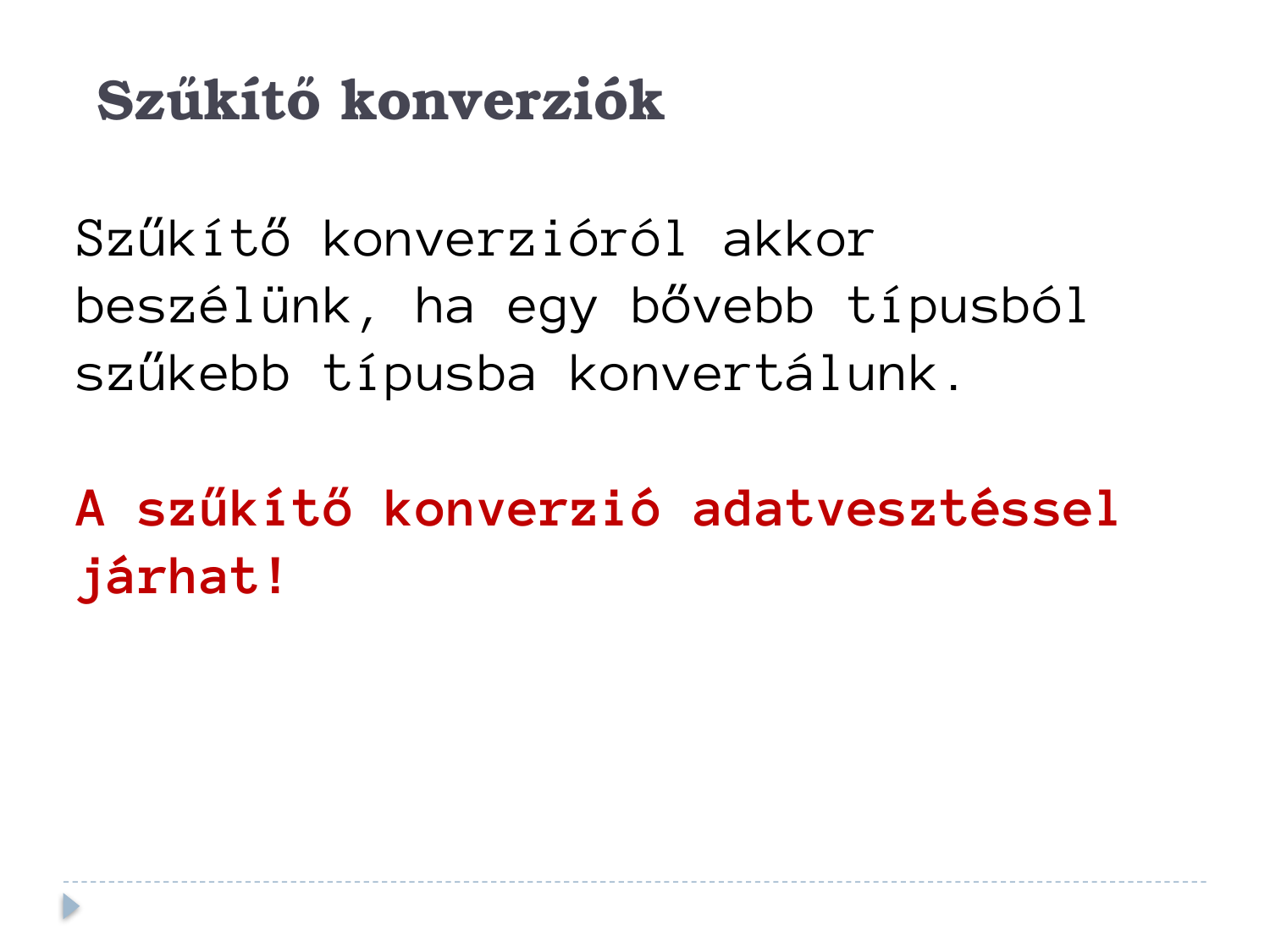

Szűkítő konverziók
Szűkítő konverzióról akkor beszélünk, ha egy bővebb típusból szűkebb típusba konvertálunk.

A szűkítő konverzió adatvesztéssel járhat!